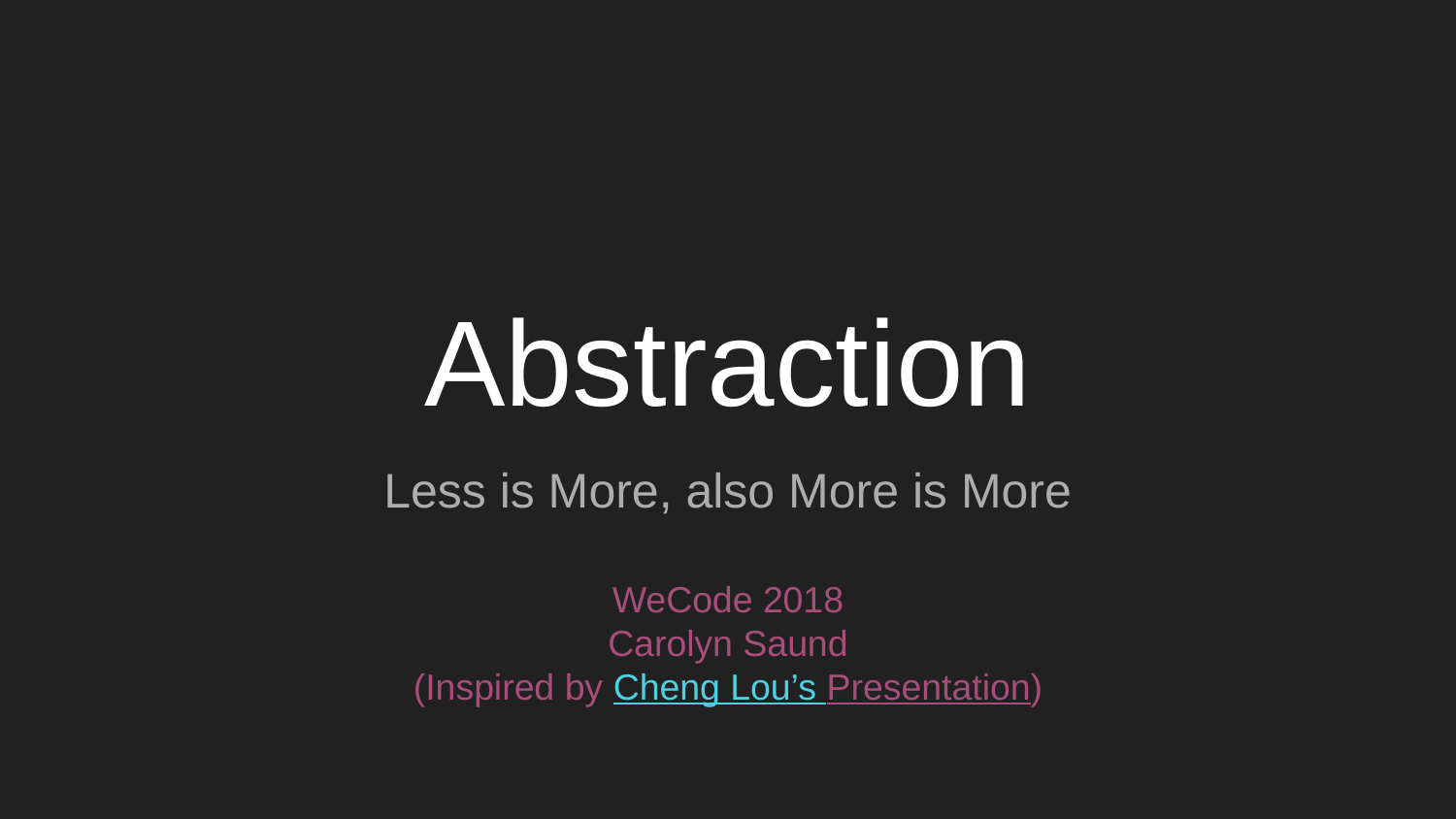

# Abstraction
Less is More, also More is More

WeCode 2018
Carolyn Saund
(Inspired by Cheng Lou’s Presentation)